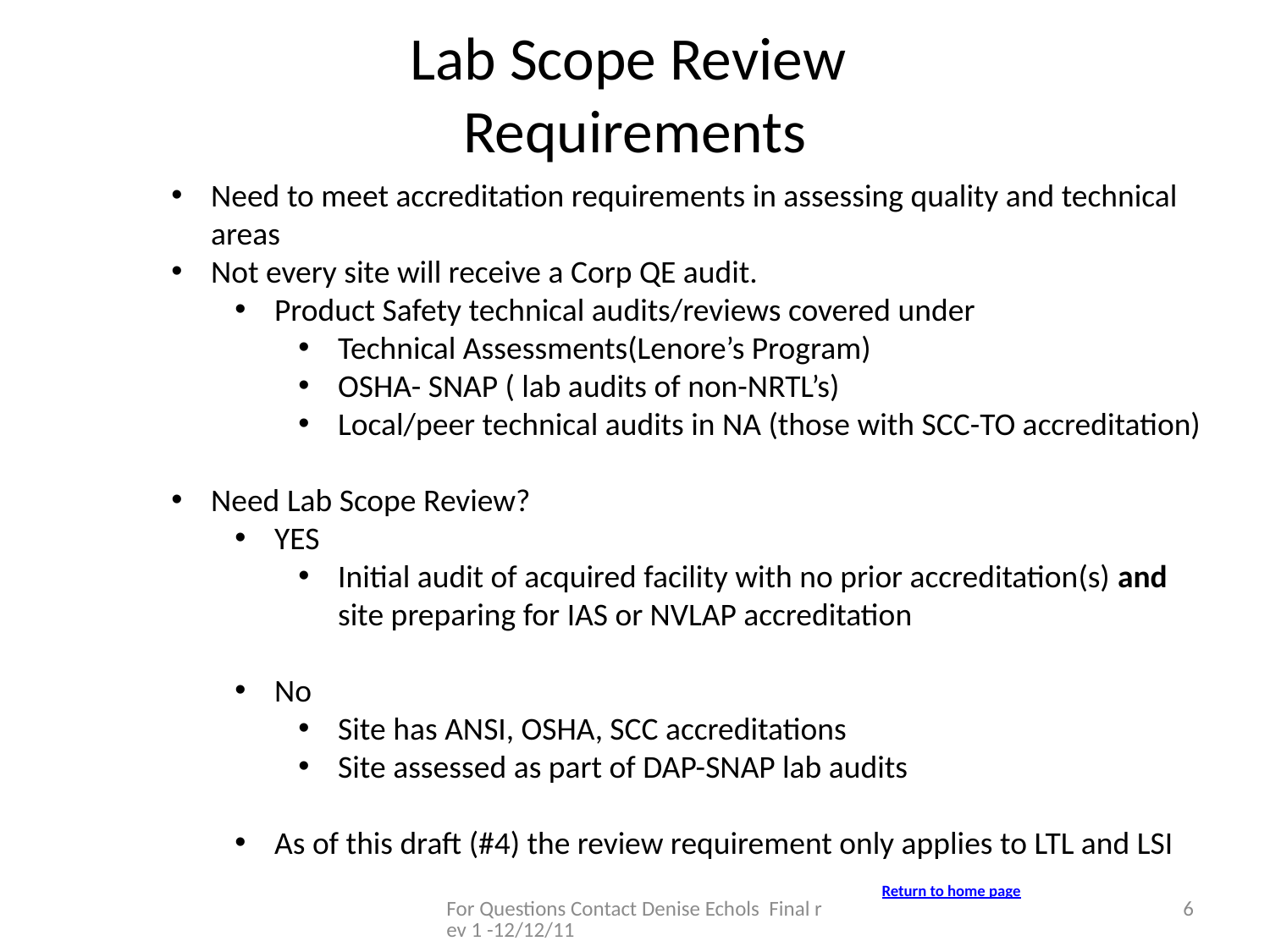

# Lab Scope Review Requirements
Need to meet accreditation requirements in assessing quality and technical areas
Not every site will receive a Corp QE audit.
Product Safety technical audits/reviews covered under
Technical Assessments(Lenore’s Program)
OSHA- SNAP ( lab audits of non-NRTL’s)
Local/peer technical audits in NA (those with SCC-TO accreditation)

Need Lab Scope Review?
YES
Initial audit of acquired facility with no prior accreditation(s) and site preparing for IAS or NVLAP accreditation

No
Site has ANSI, OSHA, SCC accreditations
Site assessed as part of DAP-SNAP lab audits

As of this draft (#4) the review requirement only applies to LTL and LSI
Return to home page
For Questions Contact Denise Echols  Final rev 1 -12/12/11
6